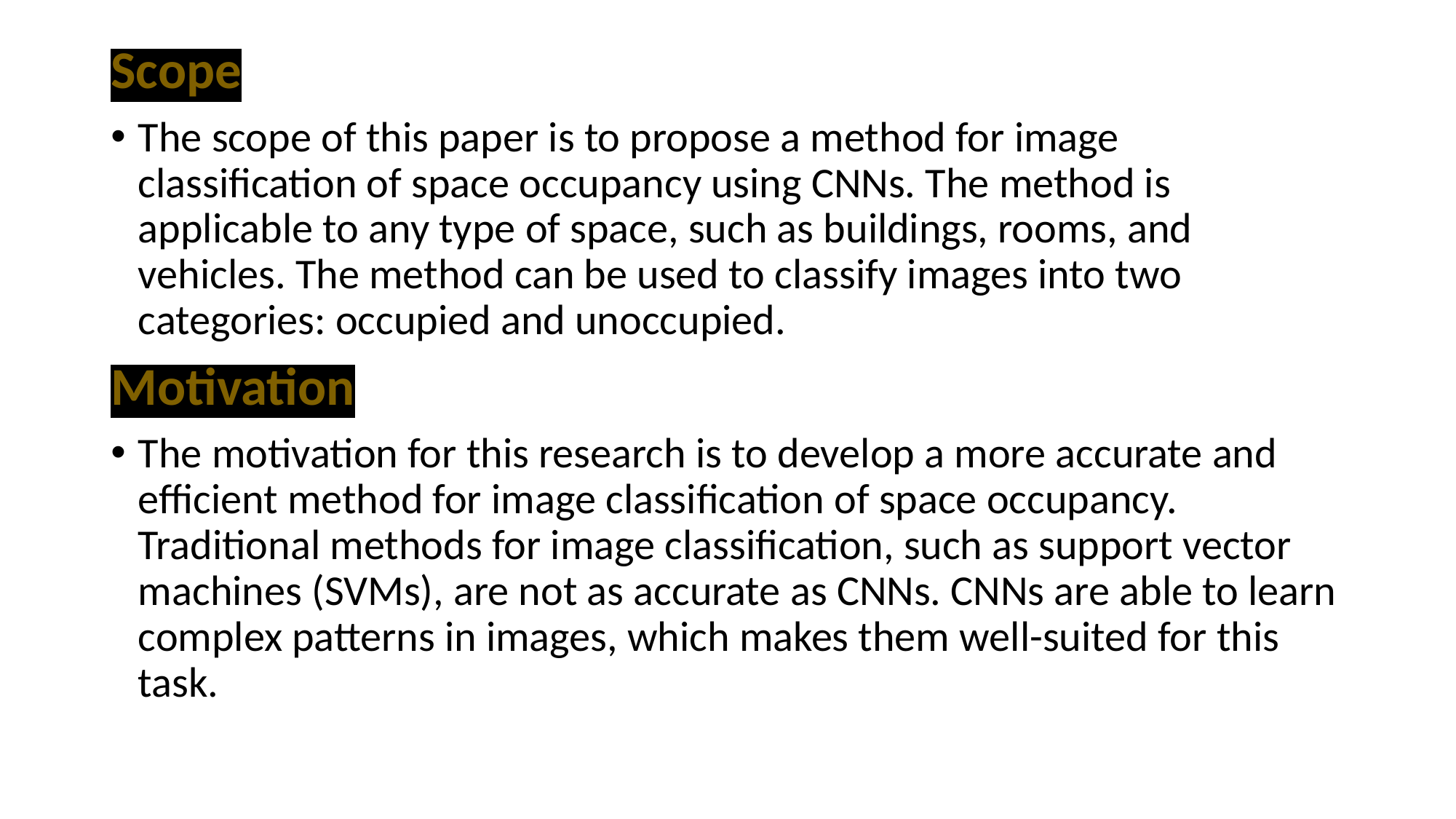

Scope
The scope of this paper is to propose a method for image classification of space occupancy using CNNs. The method is applicable to any type of space, such as buildings, rooms, and vehicles. The method can be used to classify images into two categories: occupied and unoccupied.
Motivation
The motivation for this research is to develop a more accurate and efficient method for image classification of space occupancy. Traditional methods for image classification, such as support vector machines (SVMs), are not as accurate as CNNs. CNNs are able to learn complex patterns in images, which makes them well-suited for this task.